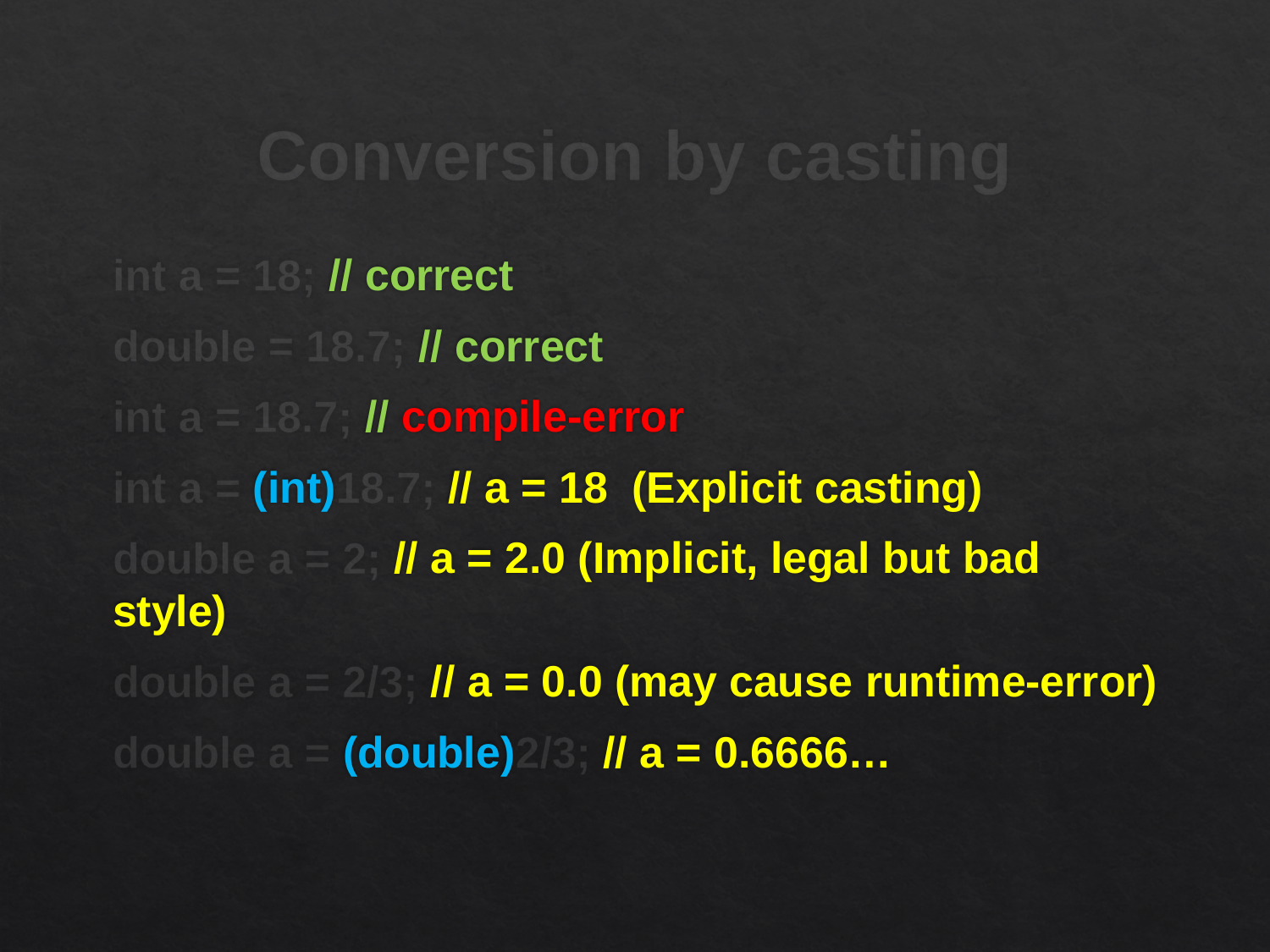

# Conversion by casting
int a = 18; // correct
double = 18.7; // correct
int a = 18.7; // compile-error
int a = (int)18.7; // a = 18  (Explicit casting)
double a = 2; // a = 2.0 (Implicit, legal but bad style)
double a = 2/3; // a = 0.0 (may cause runtime-error)
double a = (double)2/3; // a = 0.6666…